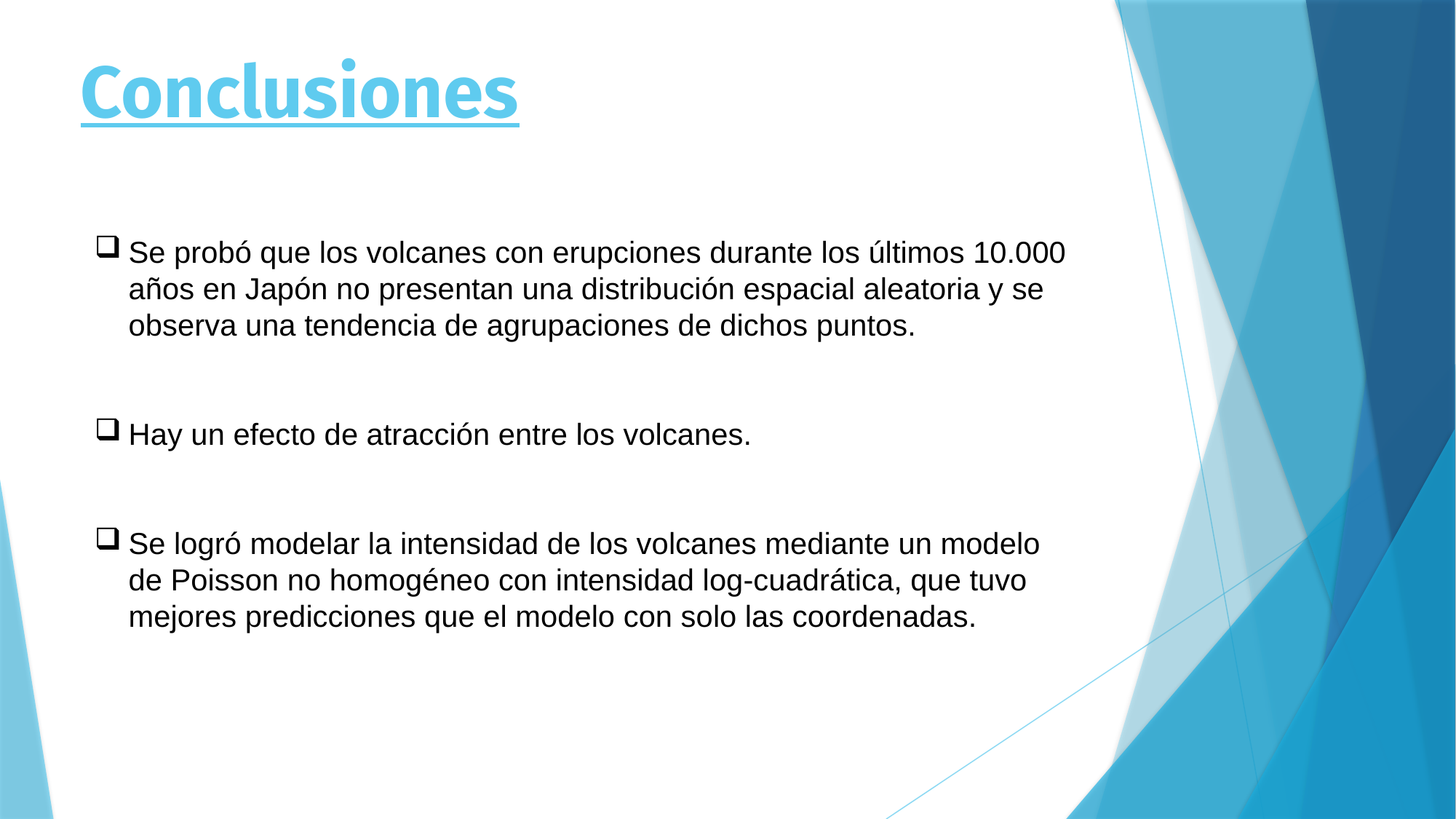

# Conclusiones
Se probó que los volcanes con erupciones durante los últimos 10.000 años en Japón no presentan una distribución espacial aleatoria y se observa una tendencia de agrupaciones de dichos puntos.

Hay un efecto de atracción entre los volcanes.

Se logró modelar la intensidad de los volcanes mediante un modelo de Poisson no homogéneo con intensidad log-cuadrática, que tuvo mejores predicciones que el modelo con solo las coordenadas.